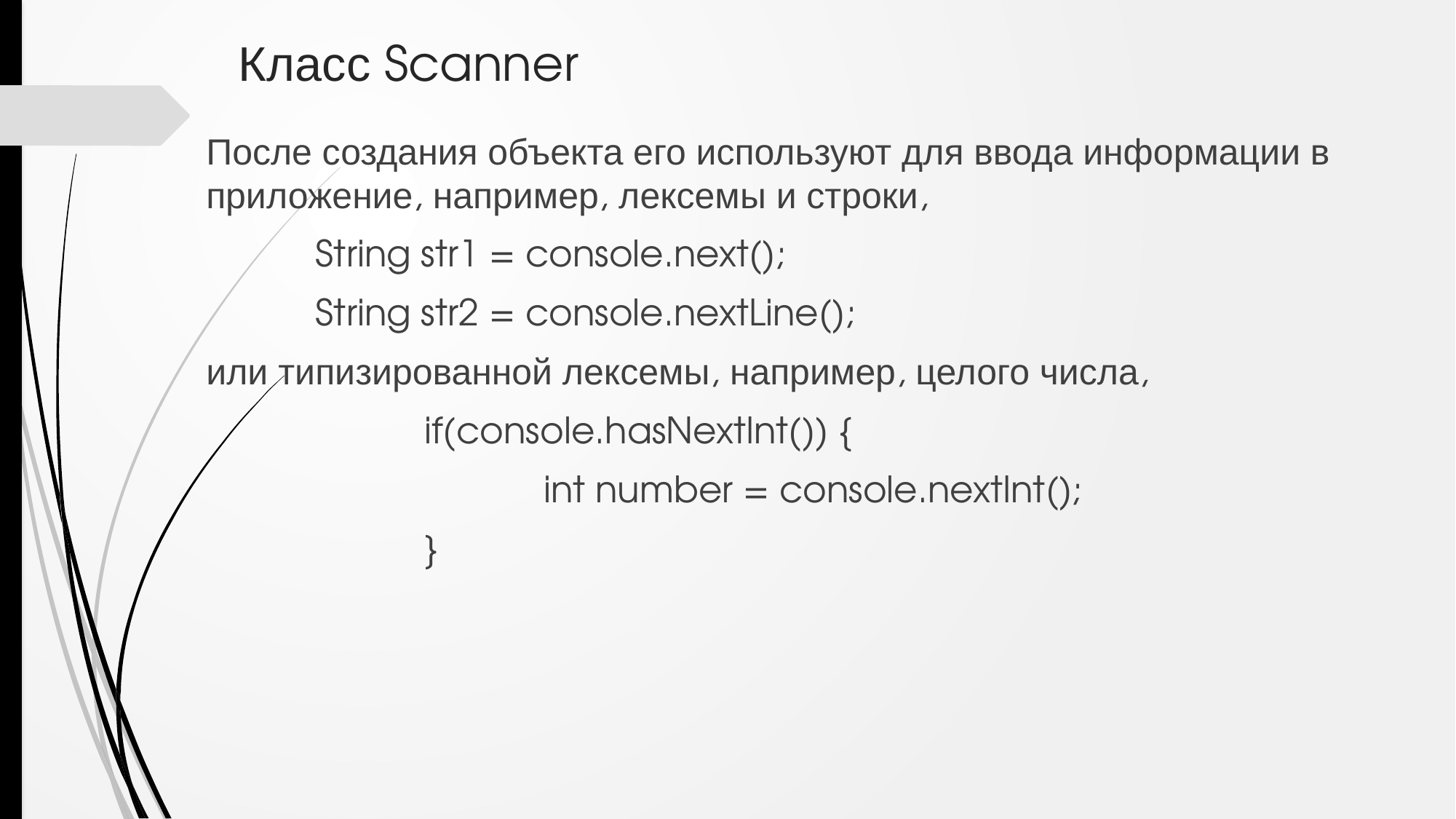

# Класс Scanner
После создания объекта его используют для ввода информации в приложение, например, лексемы и строки,
	String str1 = console.next();
	String str2 = console.nextLine();
или типизированной лексемы, например, целого числа,
		if(console.hasNextInt()) {
 			 int number = console.nextInt();
		}